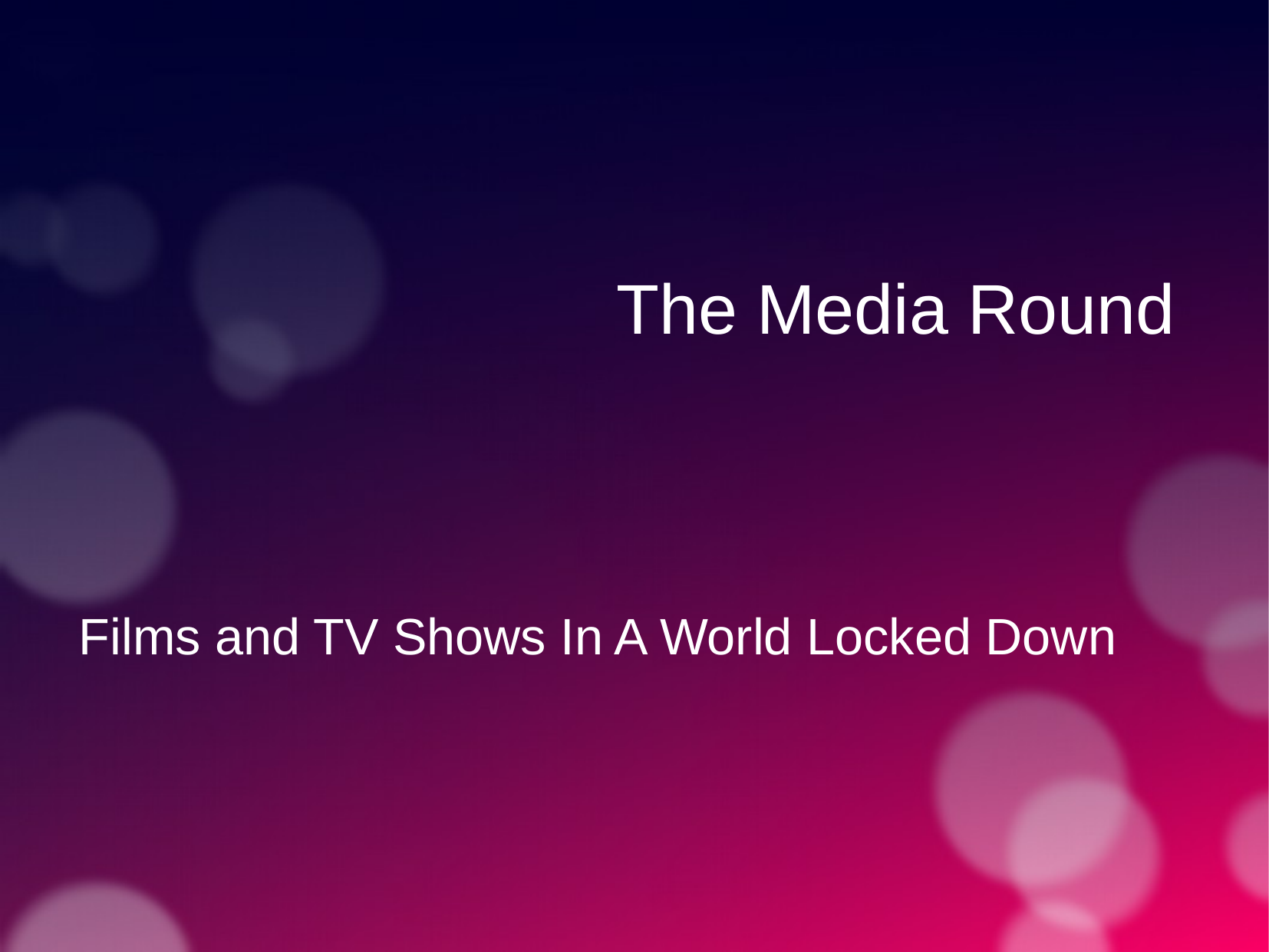

The Media Round

Films and TV Shows In A World Locked Down